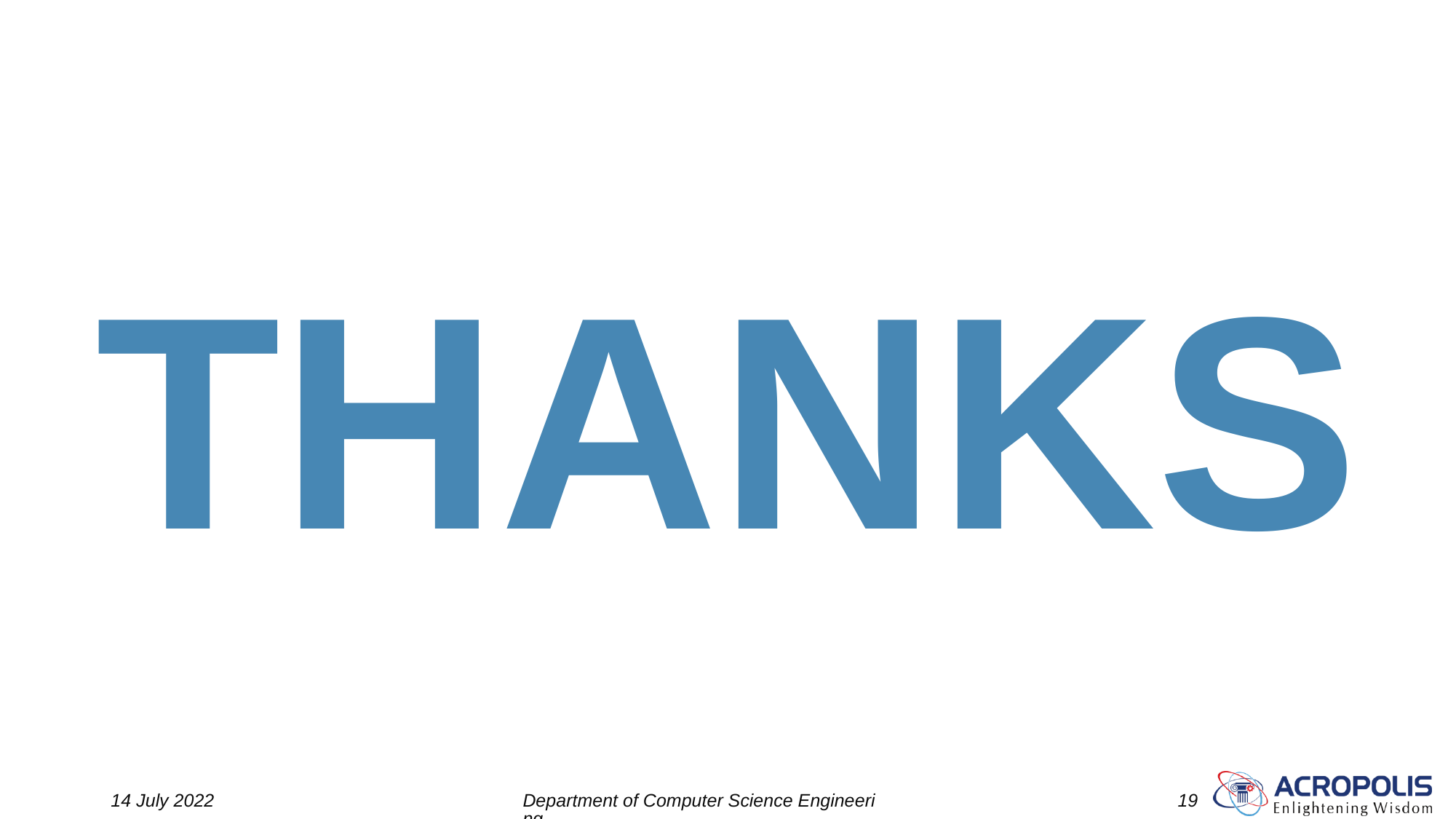

THANKS
14 July 2022
Department of Computer Science Engineering
19